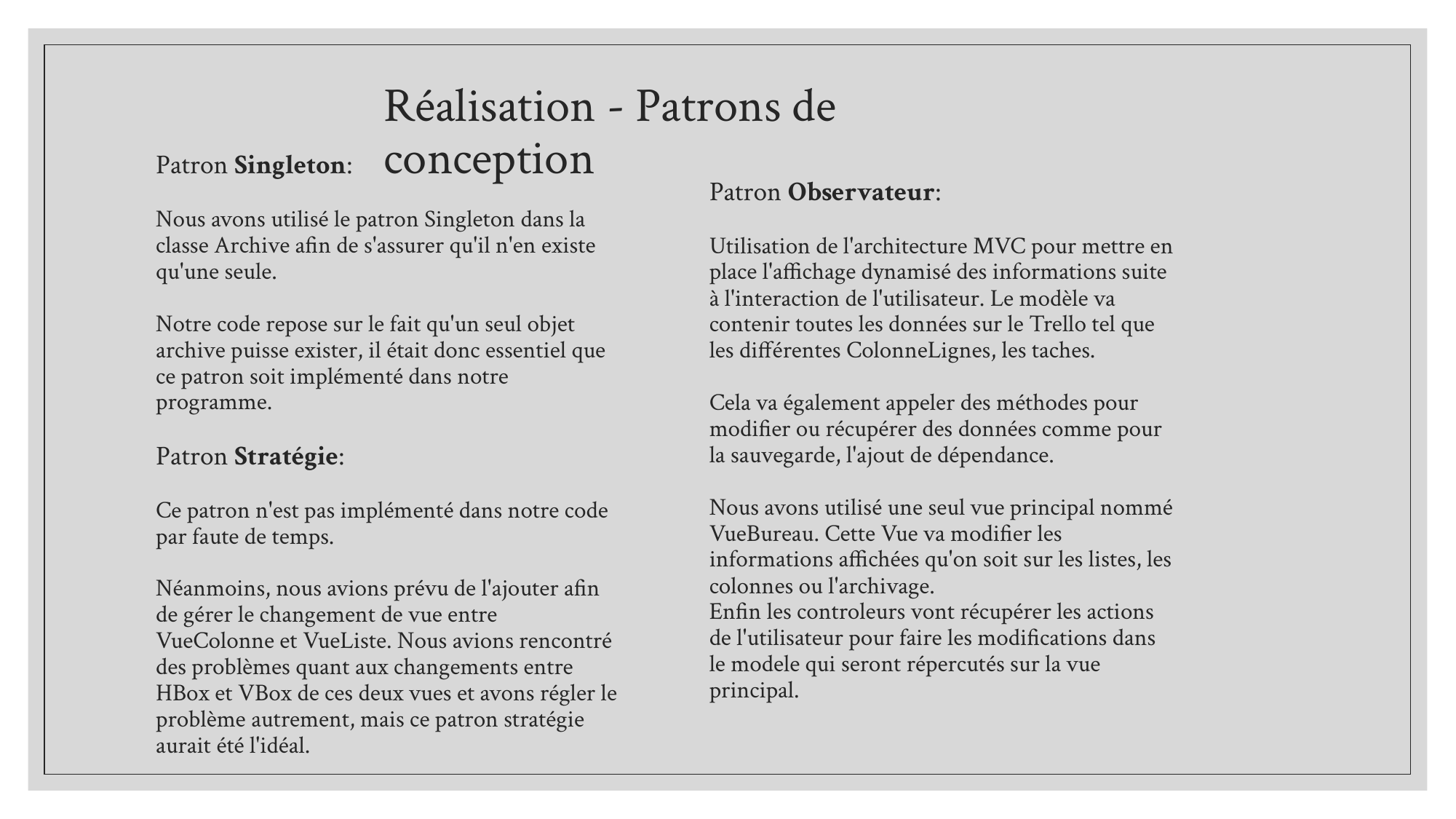

Réalisation - Patrons de conception
Patron Singleton:

Nous avons utilisé le patron Singleton dans la classe Archive afin de s'assurer qu'il n'en existe qu'une seule.

Notre code repose sur le fait qu'un seul objet archive puisse exister, il était donc essentiel que ce patron soit implémenté dans notre programme.

Patron Stratégie:

Ce patron n'est pas implémenté dans notre code par faute de temps.

Néanmoins, nous avions prévu de l'ajouter afin de gérer le changement de vue entre VueColonne et VueListe. Nous avions rencontré des problèmes quant aux changements entre HBox et VBox de ces deux vues et avons régler le problème autrement, mais ce patron stratégie aurait été l'idéal.
Patron Observateur:

Utilisation de l'architecture MVC pour mettre en place l'affichage dynamisé des informations suite à l'interaction de l'utilisateur. Le modèle va contenir toutes les données sur le Trello tel que les différentes ColonneLignes, les taches.
Cela va également appeler des méthodes pour modifier ou récupérer des données comme pour la sauvegarde, l'ajout de dépendance.
Nous avons utilisé une seul vue principal nommé VueBureau. Cette Vue va modifier les informations affichées qu'on soit sur les listes, les colonnes ou l'archivage.
Enfin les controleurs vont récupérer les actions de l'utilisateur pour faire les modifications dans le modele qui seront répercutés sur la vue principal.